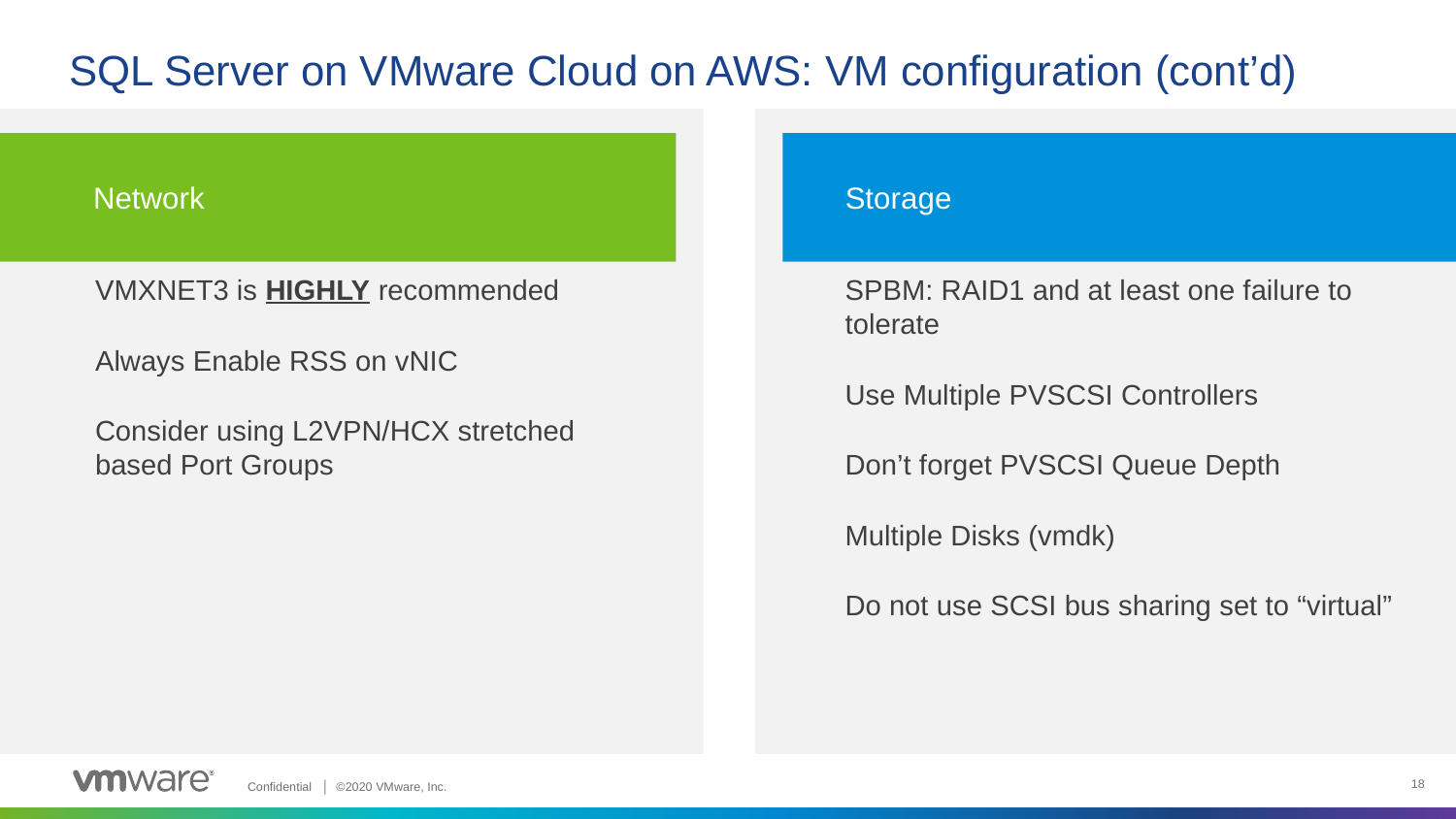

# SQL Server on VMware Cloud on AWS: VM configuration (cont’d)
VMXNET3 is HIGHLY recommended
Always Enable RSS on vNIC
Consider using L2VPN/HCX stretched based Port Groups
SPBM: RAID1 and at least one failure to tolerate
Use Multiple PVSCSI Controllers
Don’t forget PVSCSI Queue Depth
Multiple Disks (vmdk)
Do not use SCSI bus sharing set to “virtual”
Network
Storage